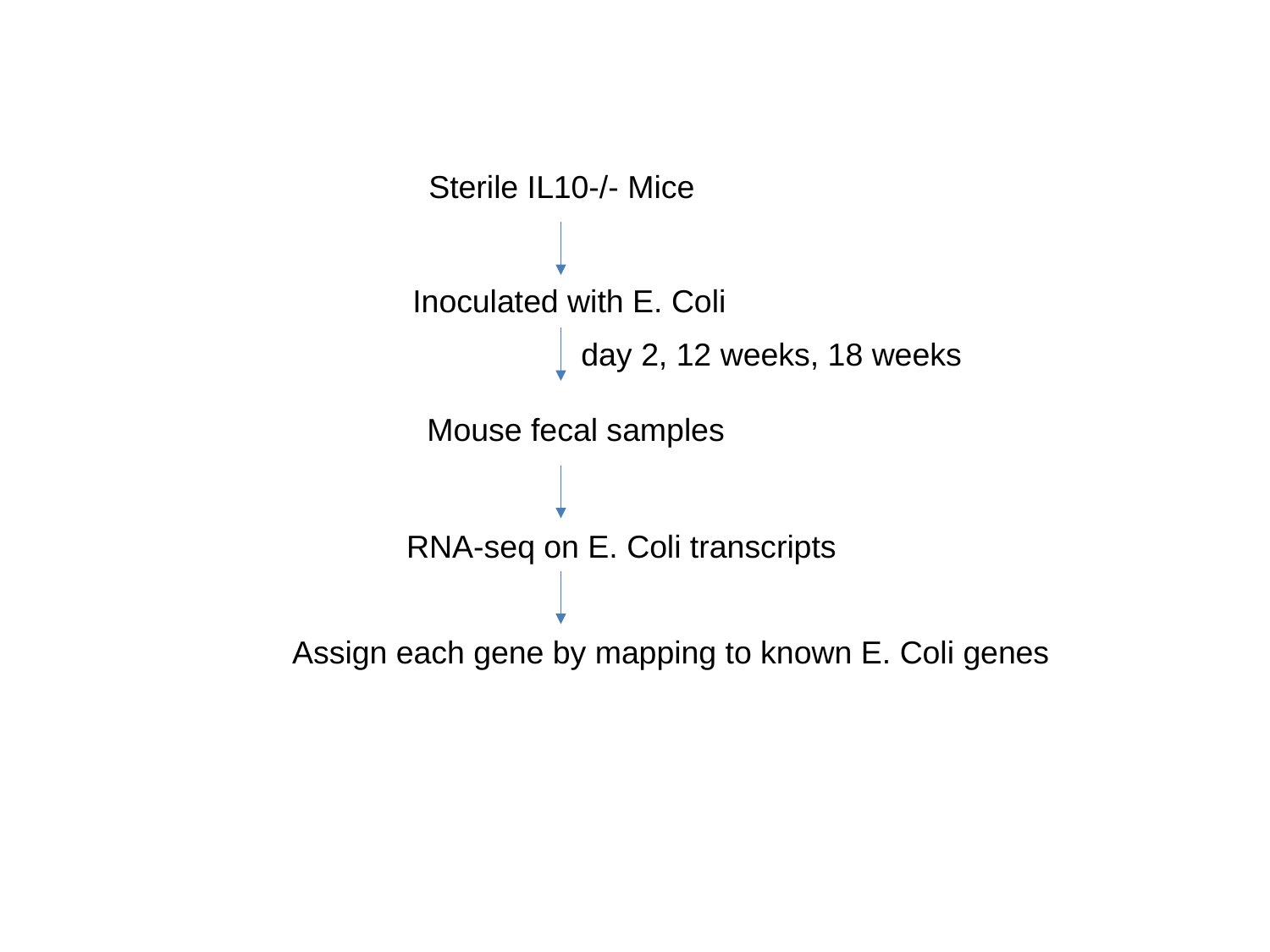

Sterile IL10-/- Mice
Inoculated with E. Coli
day 2, 12 weeks, 18 weeks
Mouse fecal samples
RNA-seq on E. Coli transcripts
Assign each gene by mapping to known E. Coli genes